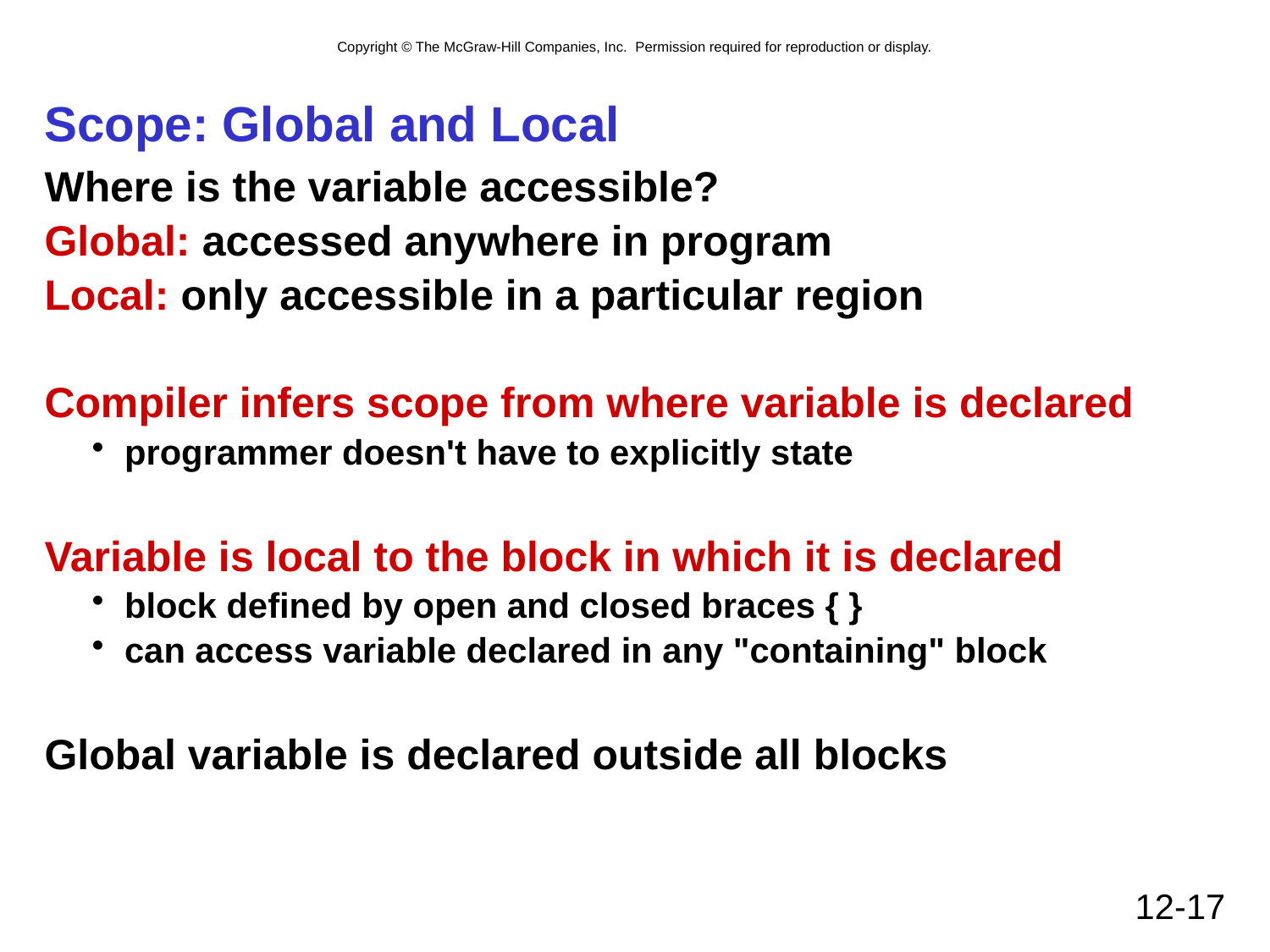

# Scope: Global and Local
Where is the variable accessible?
Global: accessed anywhere in program
Local: only accessible in a particular region

Compiler infers scope from where variable is declared
programmer doesn't have to explicitly state

Variable is local to the block in which it is declared
block defined by open and closed braces { }
can access variable declared in any "containing" block

Global variable is declared outside all blocks
12-17